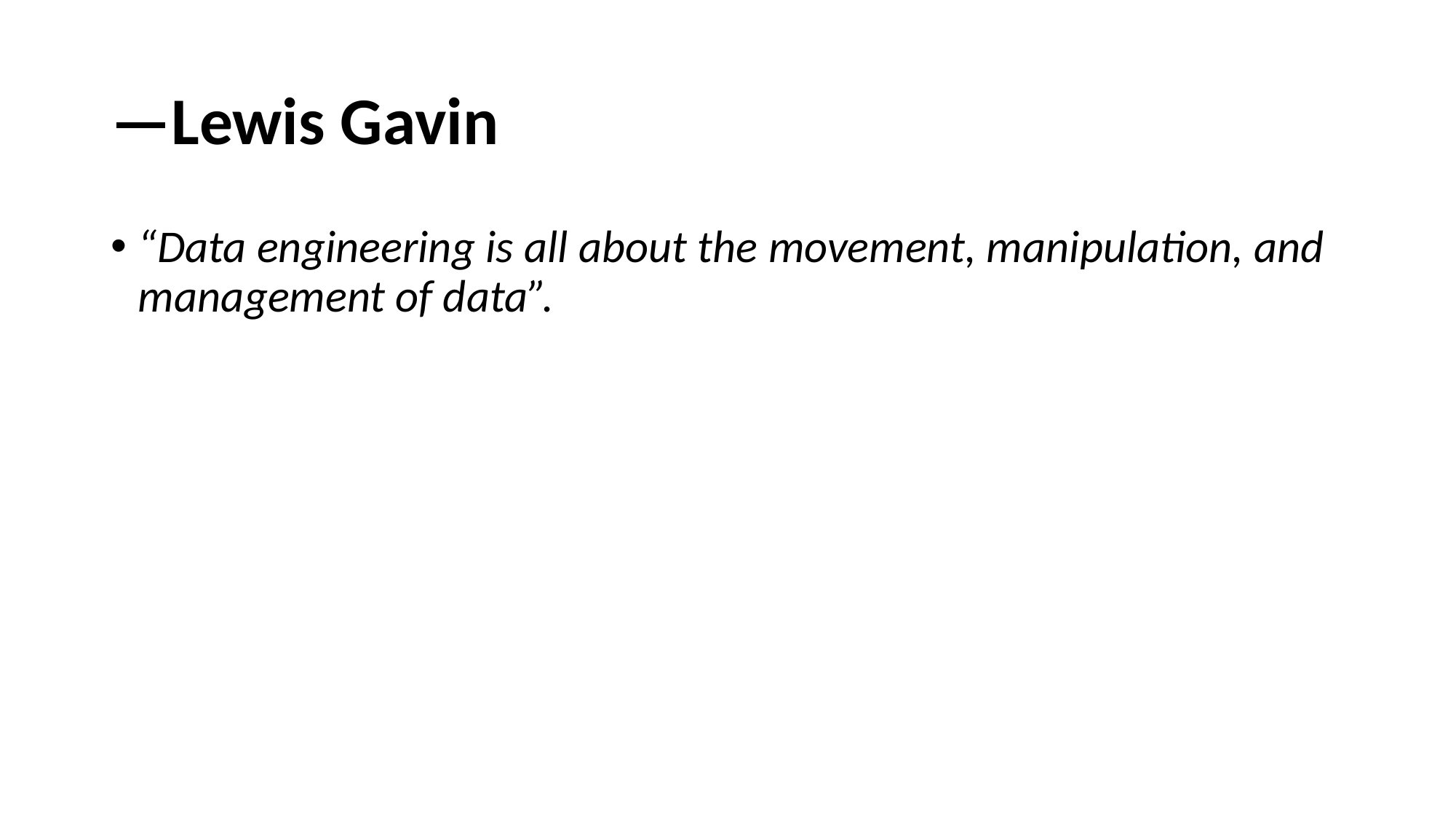

# —Lewis Gavin
“Data engineering is all about the movement, manipulation, and management of data”.